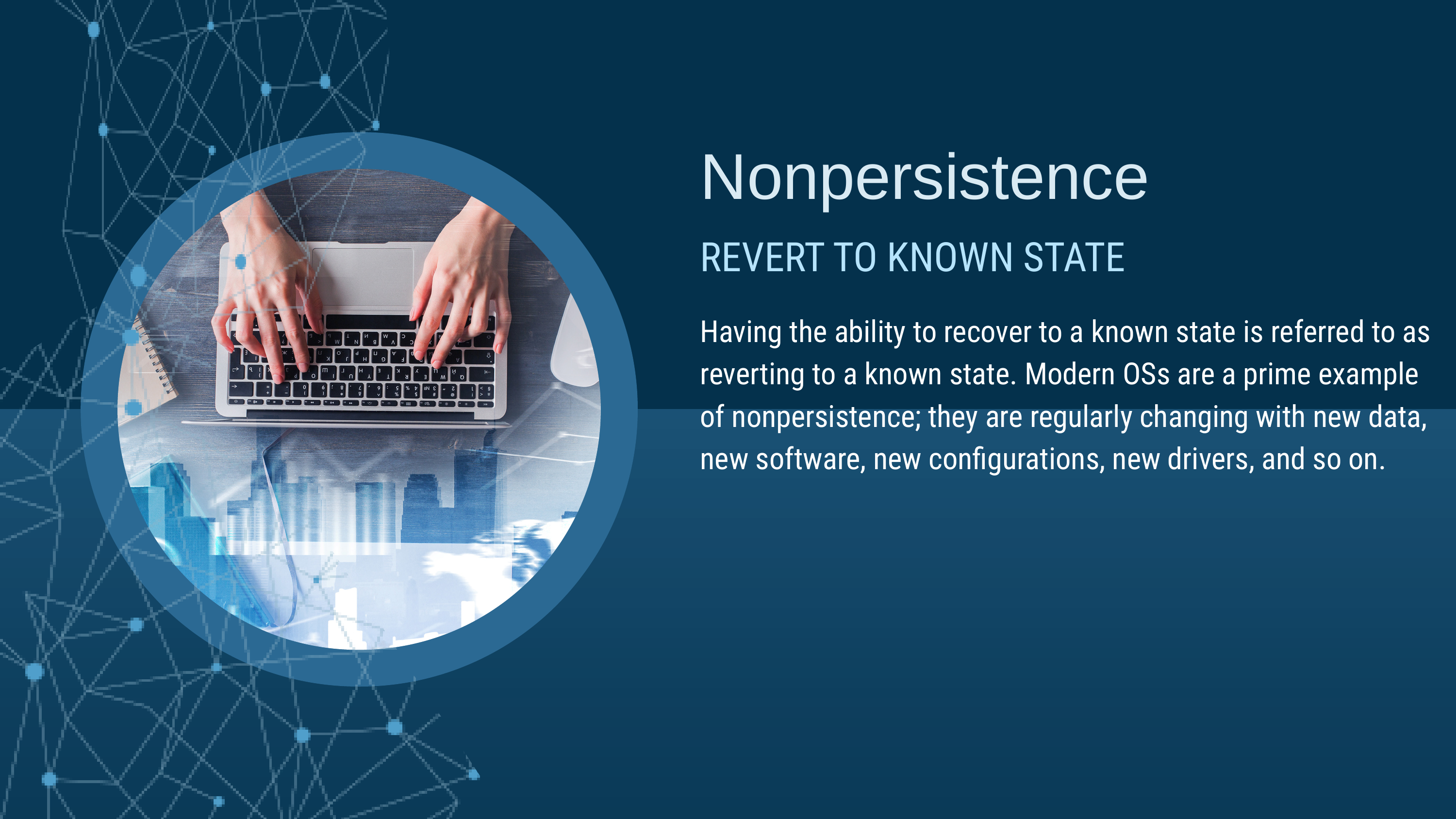

Nonpersistence

REVERT TO KNOWN STATE
Having the ability to recover to a known state is referred to as reverting to a known state. Modern OSs are a prime example of nonpersistence; they are regularly changing with new data, new software, new configurations, new drivers, and so on.